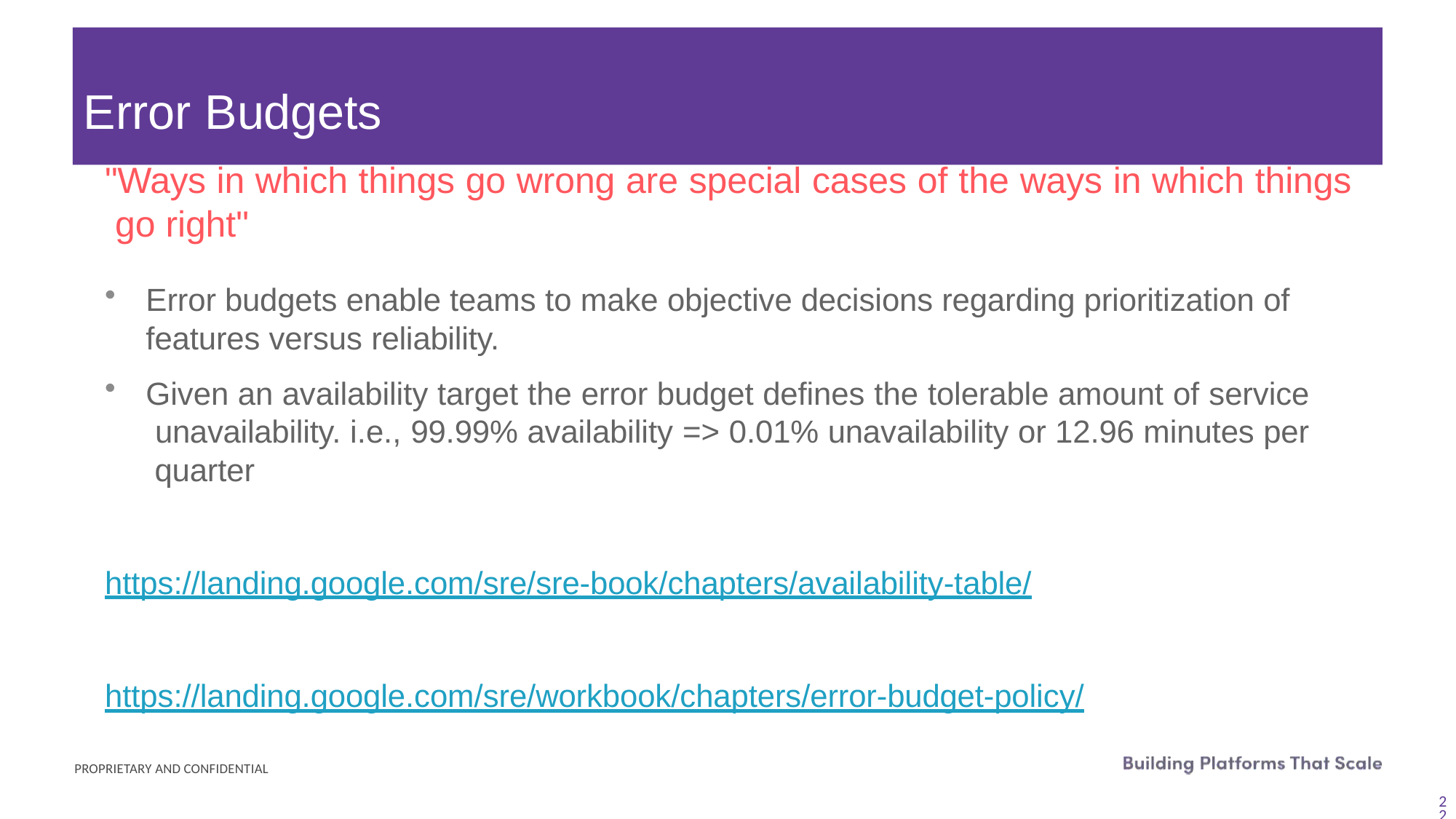

# Error Budgets
"Ways in which things go wrong are special cases of the ways in which things  go right"

Error budgets enable teams to make objective decisions regarding prioritization of
features versus reliability.
Given an availability target the error budget defines the tolerable amount of service  unavailability. i.e., 99.99% availability => 0.01% unavailability or 12.96 minutes per  quarter

https://landing.google.com/sre/sre-book/chapters/availability-table/

https://landing.google.com/sre/workbook/chapters/error-budget-policy/
PROPRIETARY AND CONFIDENTIAL
22